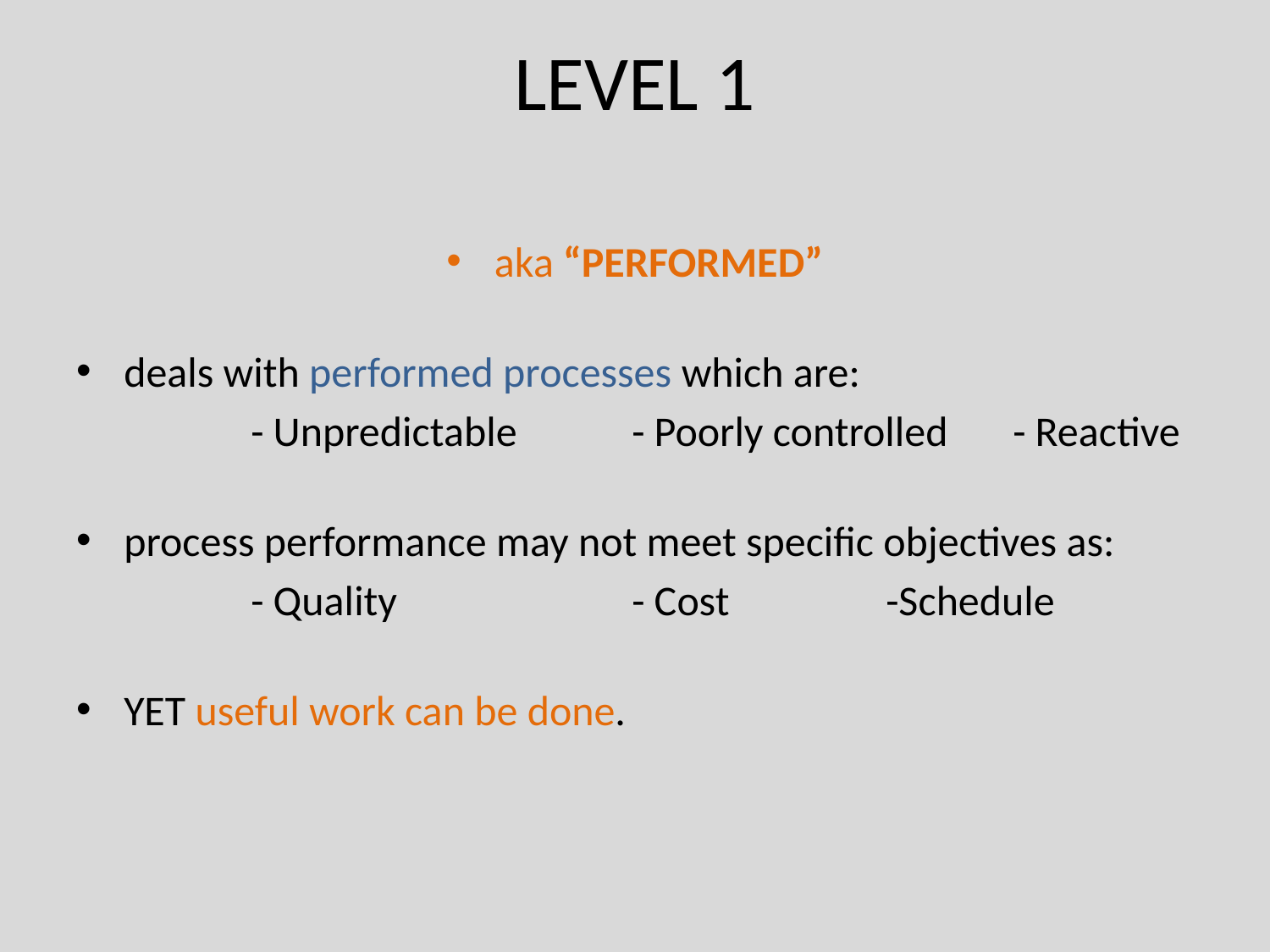

# LEVEL 1

aka “PERFORMED”
deals with performed processes which are:
 		- Unpredictable	- Poorly controlled 	- Reactive
process performance may not meet specific objectives as:
	 	- Quality 		- Cost 		-Schedule
YET useful work can be done.